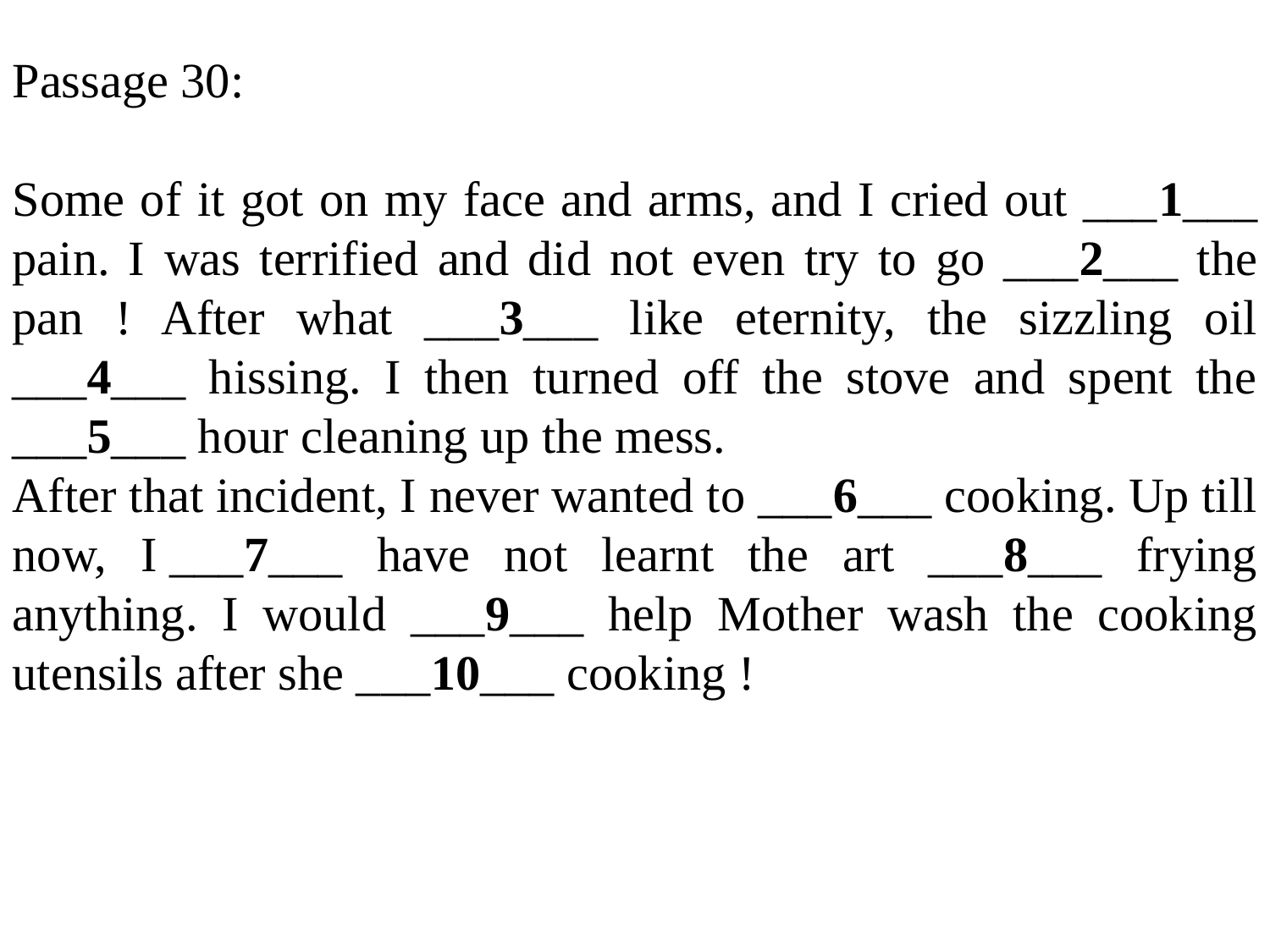

Passage 30:

Some of it got on my face and arms, and I cried out ___1___ pain. I was terrified and did not even try to go ___2___ the pan ! After what ___3___ like eternity, the sizzling oil ___4___ hissing. I then turned off the stove and spent the ___5___ hour cleaning up the mess.
After that incident, I never wanted to ___6___ cooking. Up till now, I ___7___ have not learnt the art ___8___ frying anything. I would ___9___ help Mother wash the cooking utensils after she ___10___ cooking !